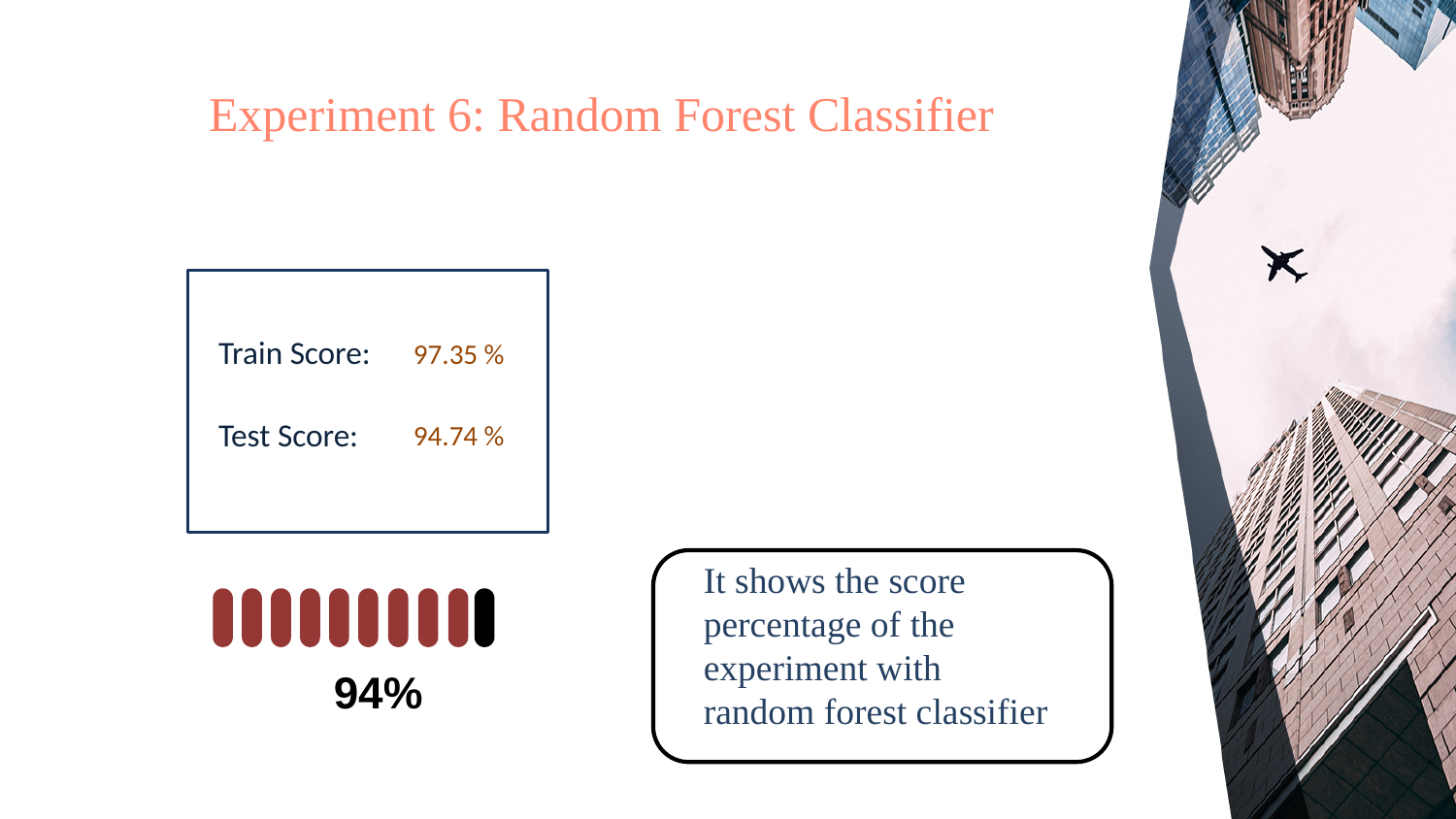

# Experiment 6: Random Forest Classifier

Train Score:
97.35 %
Test Score:
94.74 %

It shows the score percentage of the experiment with random forest classifier

94%